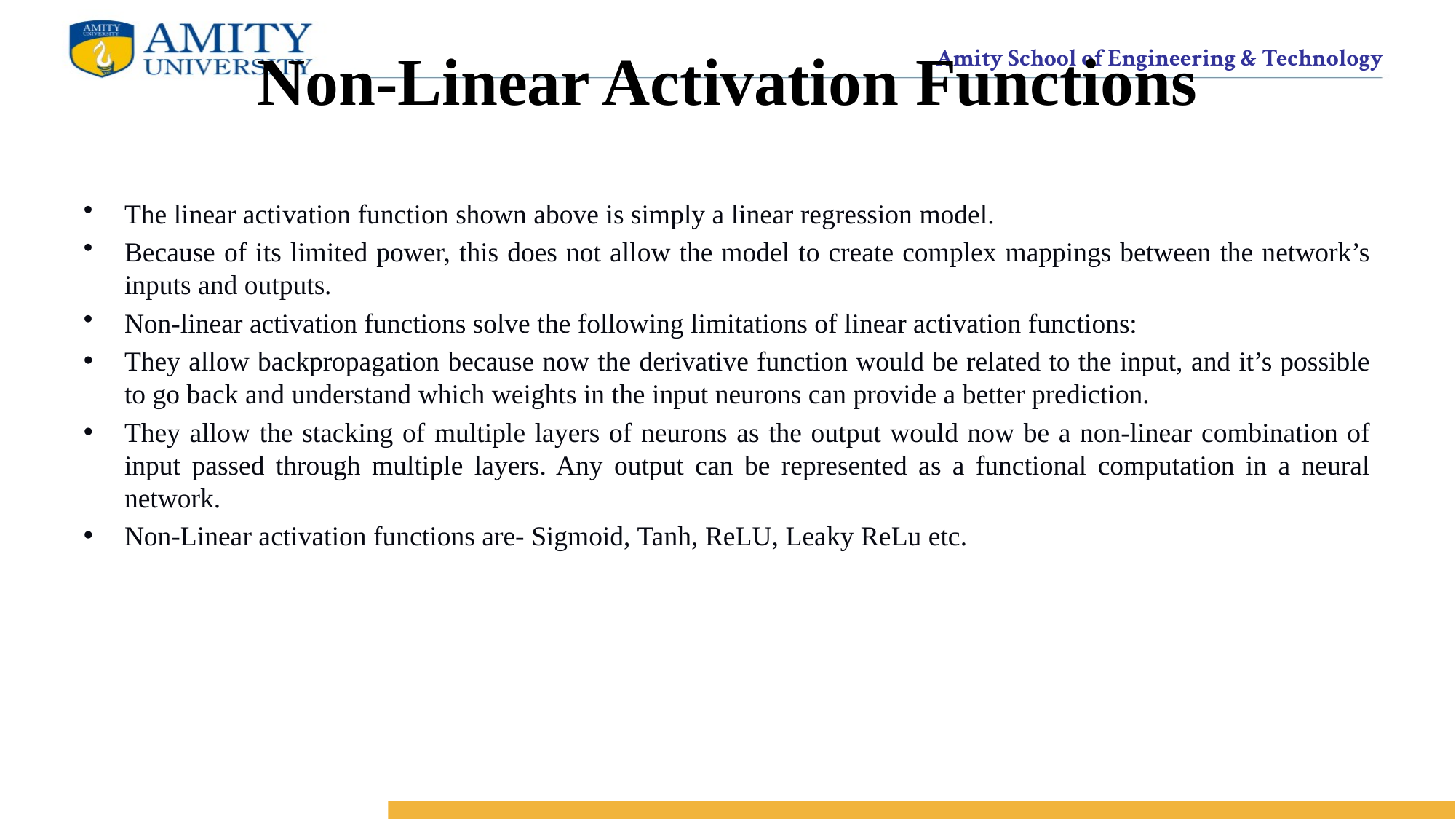

# Non-Linear Activation Functions
The linear activation function shown above is simply a linear regression model.
Because of its limited power, this does not allow the model to create complex mappings between the network’s inputs and outputs.
Non-linear activation functions solve the following limitations of linear activation functions:
They allow backpropagation because now the derivative function would be related to the input, and it’s possible to go back and understand which weights in the input neurons can provide a better prediction.
They allow the stacking of multiple layers of neurons as the output would now be a non-linear combination of input passed through multiple layers. Any output can be represented as a functional computation in a neural network.
Non-Linear activation functions are- Sigmoid, Tanh, ReLU, Leaky ReLu etc.